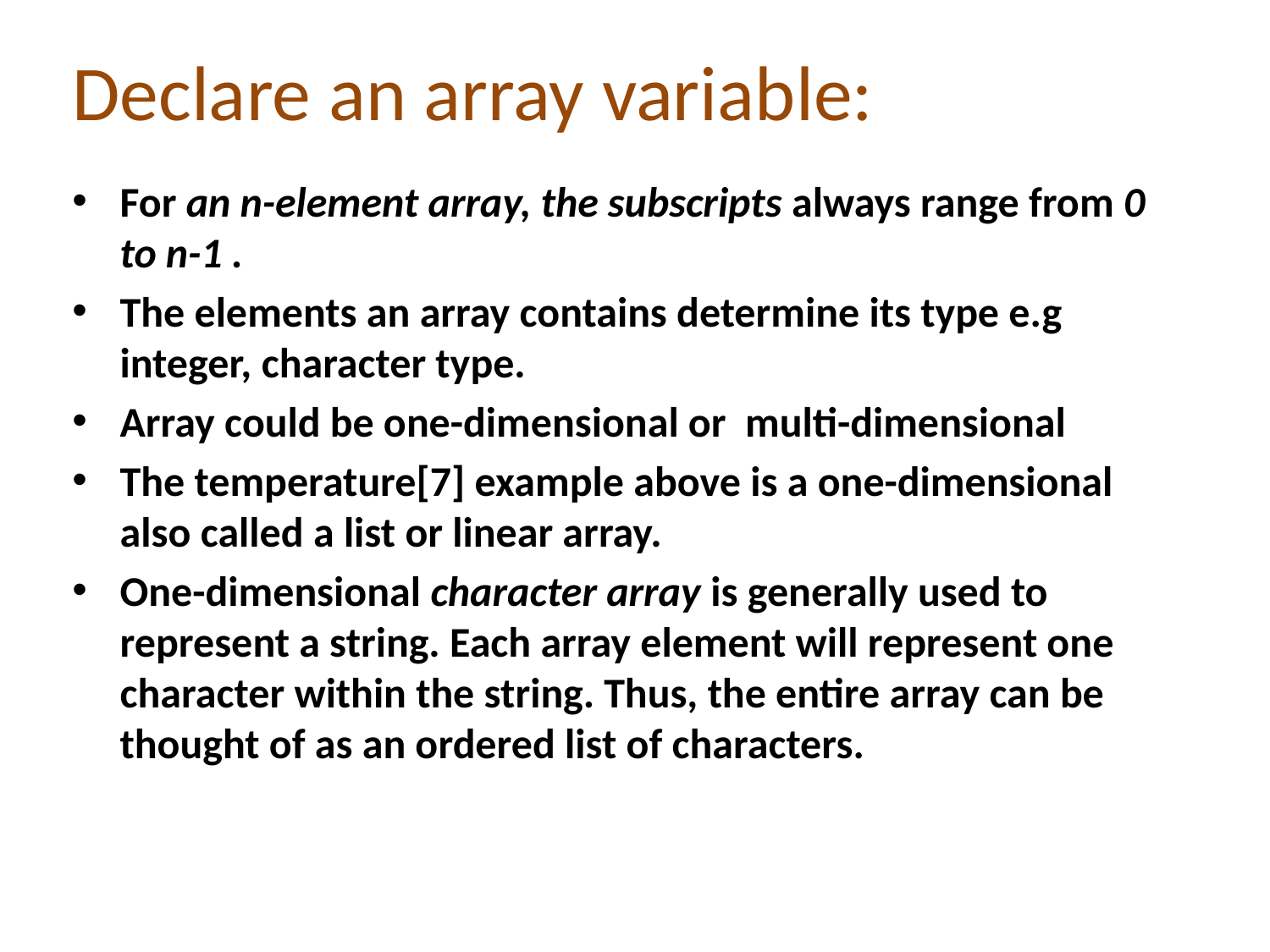

# Declare an array variable:
For an n-element array, the subscripts always range from 0 to n-1 .
The elements an array contains determine its type e.g integer, character type.
Array could be one-dimensional or  multi-dimensional
The temperature[7] example above is a one-dimensional also called a list or linear array.
One-dimensional character array is generally used to represent a string. Each array element will represent one character within the string. Thus, the entire array can be thought of as an ordered list of characters.